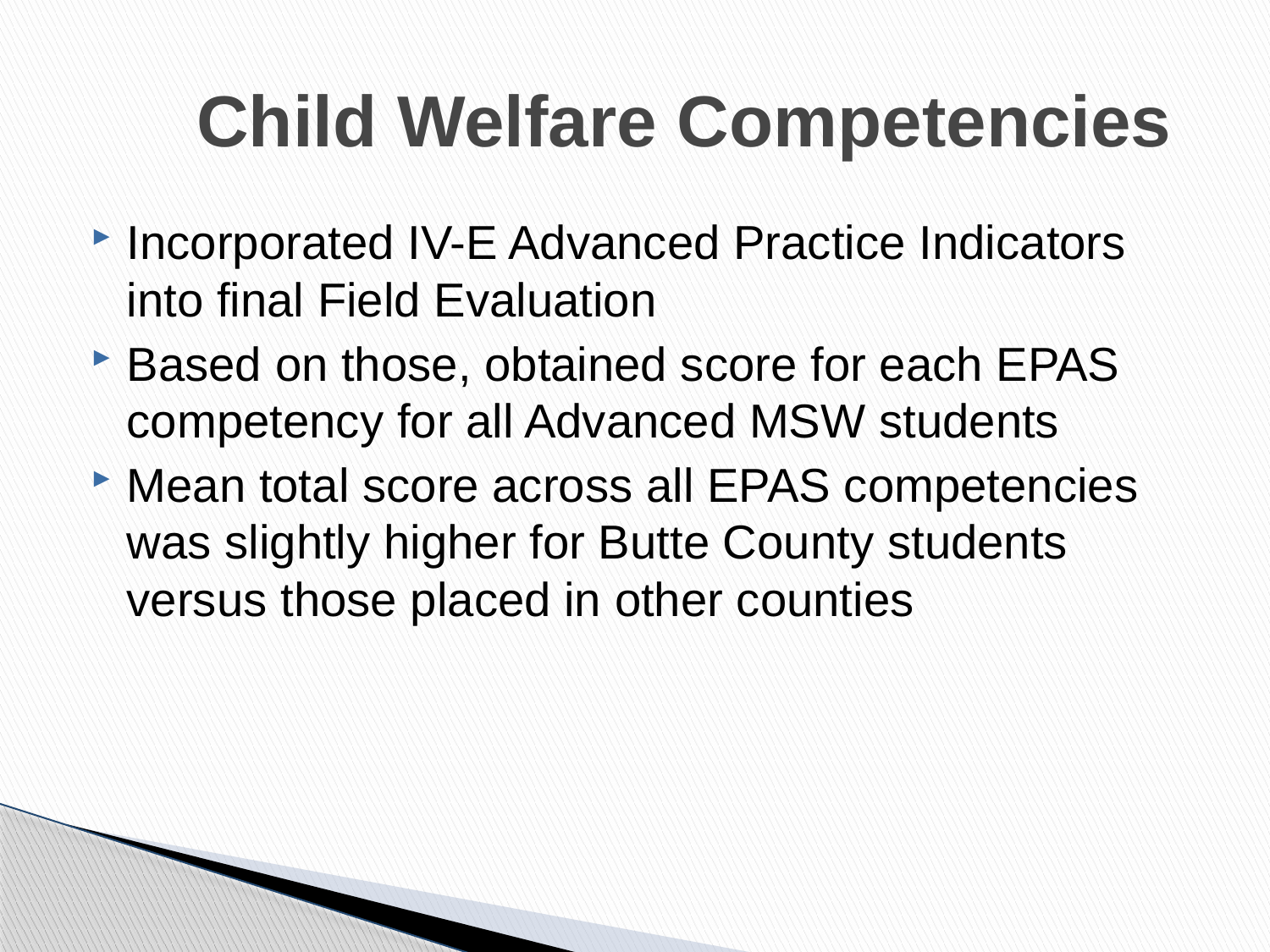

# Child Welfare Competencies
Incorporated IV-E Advanced Practice Indicators into final Field Evaluation
Based on those, obtained score for each EPAS competency for all Advanced MSW students
Mean total score across all EPAS competencies was slightly higher for Butte County students versus those placed in other counties